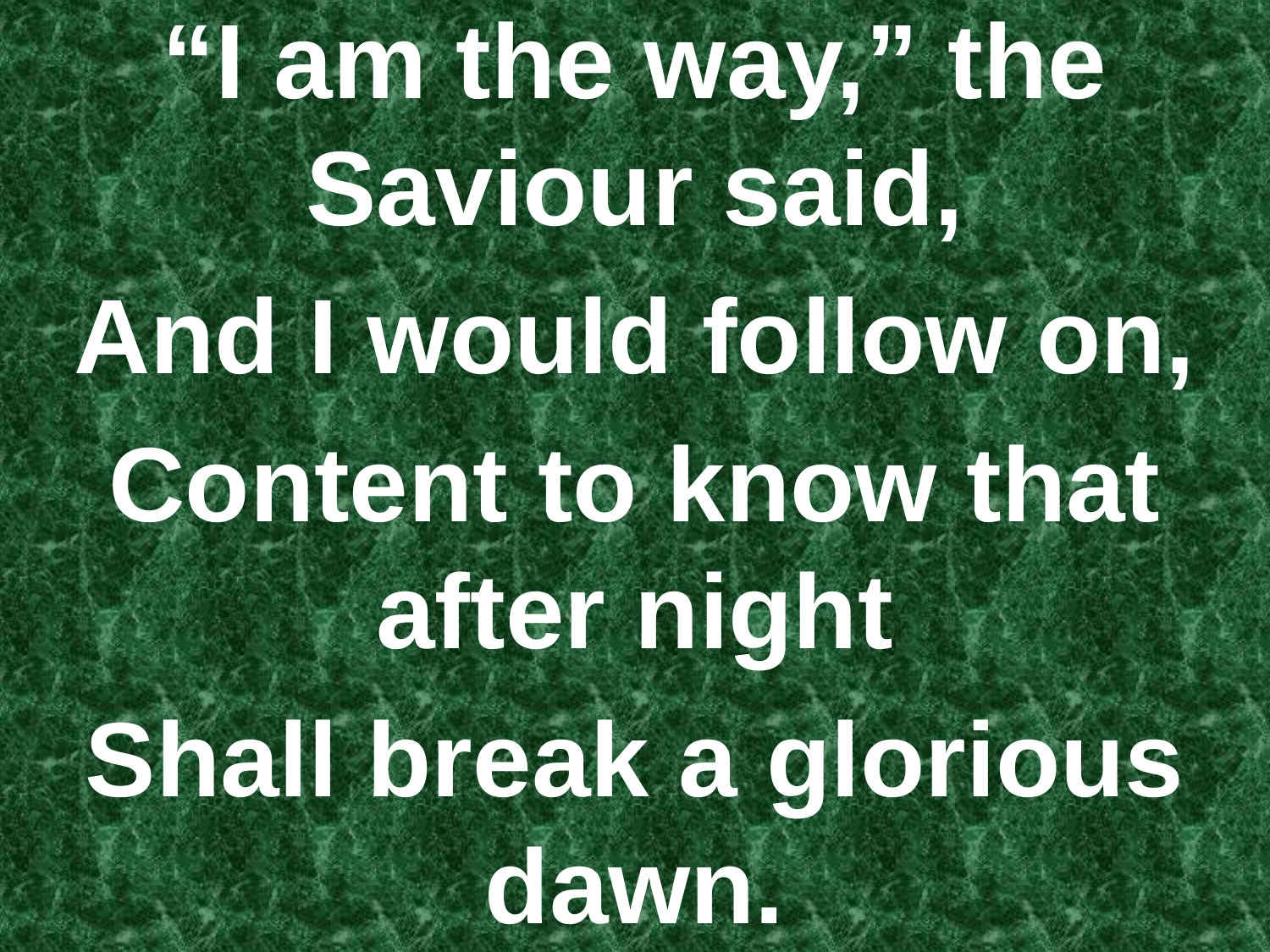

“I am the way,” the Saviour said,
And I would follow on,
Content to know that after night
Shall break a glorious dawn.